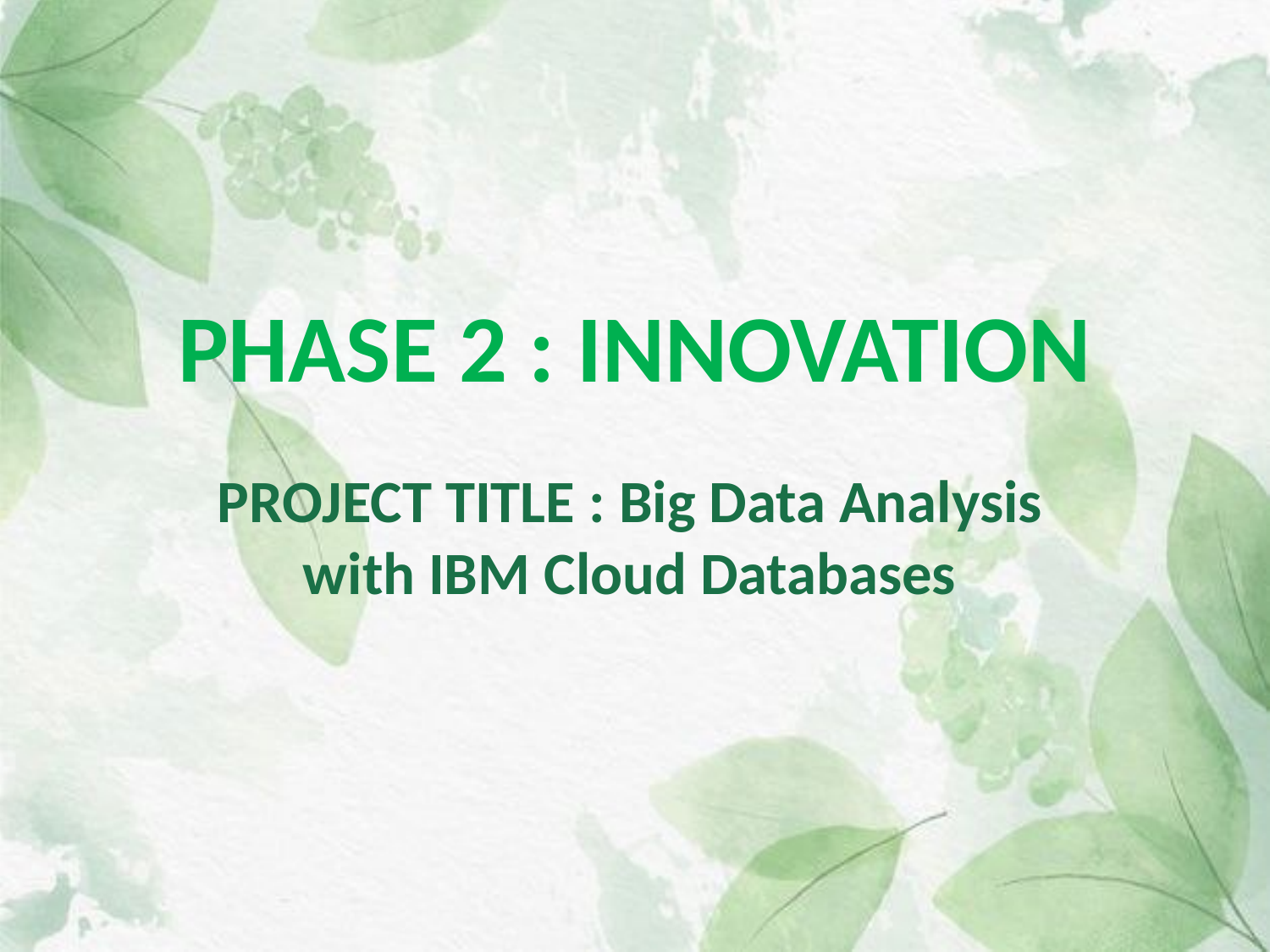

# PHASE 2 : INNOVATION
PROJECT TITLE : Big Data Analysis with IBM Cloud Databases